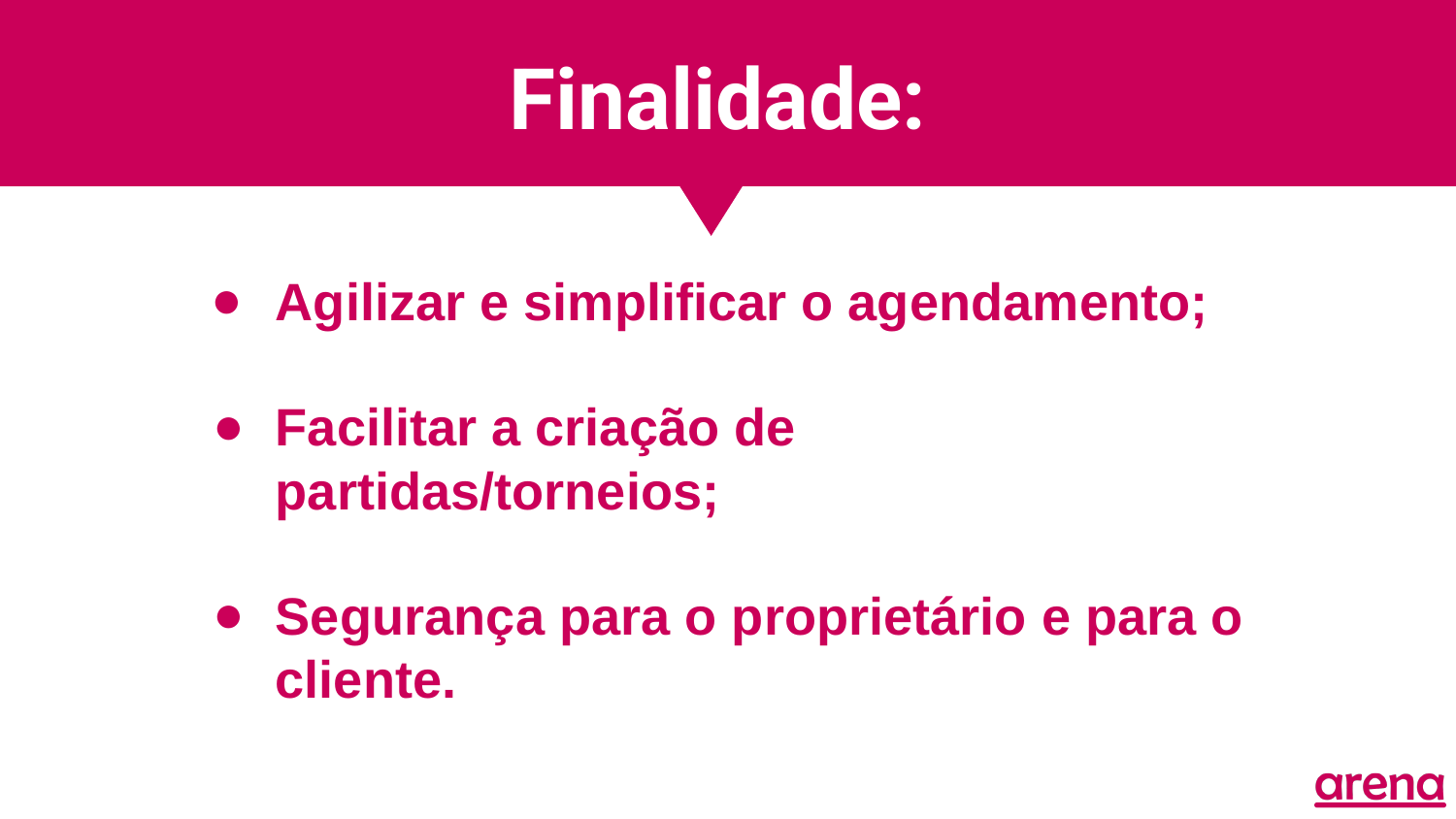

# Finalidade:
Agilizar e simplificar o agendamento;

Facilitar a criação de partidas/torneios;

Segurança para o proprietário e para o cliente.